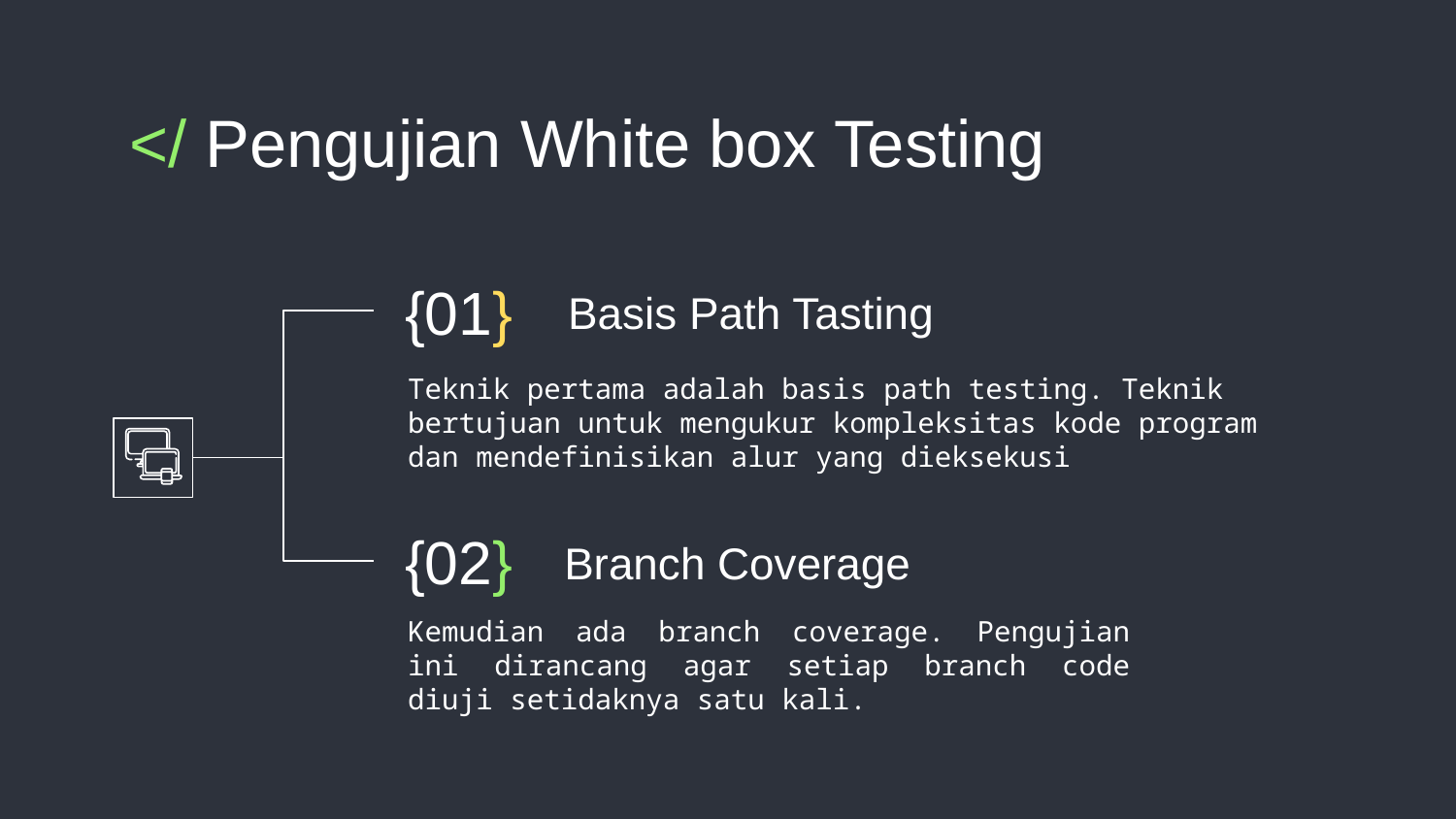

# </ Pengujian White box Testing
{01}
Basis Path Tasting
Teknik pertama adalah basis path testing. Teknik bertujuan untuk mengukur kompleksitas kode program dan mendefinisikan alur yang dieksekusi

{02}
Branch Coverage
Kemudian ada branch coverage. Pengujian ini dirancang agar setiap branch code diuji setidaknya satu kali.